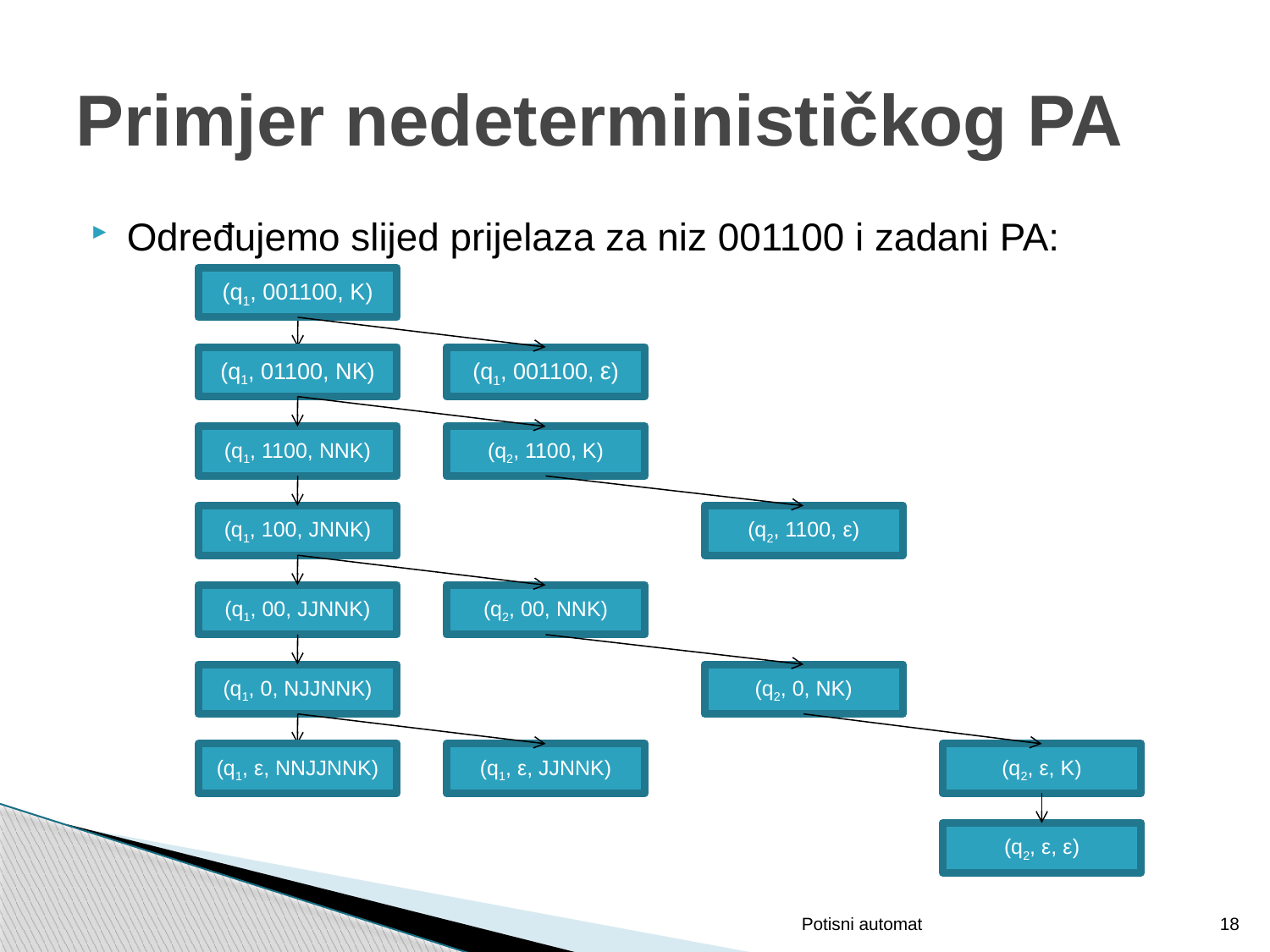

# Primjer nedeterminističkog PA
Određujemo slijed prijelaza za niz 001100 i zadani PA:

(q1, 001100, K)
(q1, 01100, NK)
(q1, 001100, ε)
(q1, 1100, NNK)
(q2, 1100, K)
(q1, 100, JNNK)
(q2, 1100, ε)
(q1, 00, JJNNK)
(q2, 00, NNK)
(q1, 0, NJJNNK)
(q2, 0, NK)
(q1, ε, NNJJNNK)
(q1, ε, JJNNK)
(q2, ε, K)
(q2, ε, ε)
Potisni automat
18